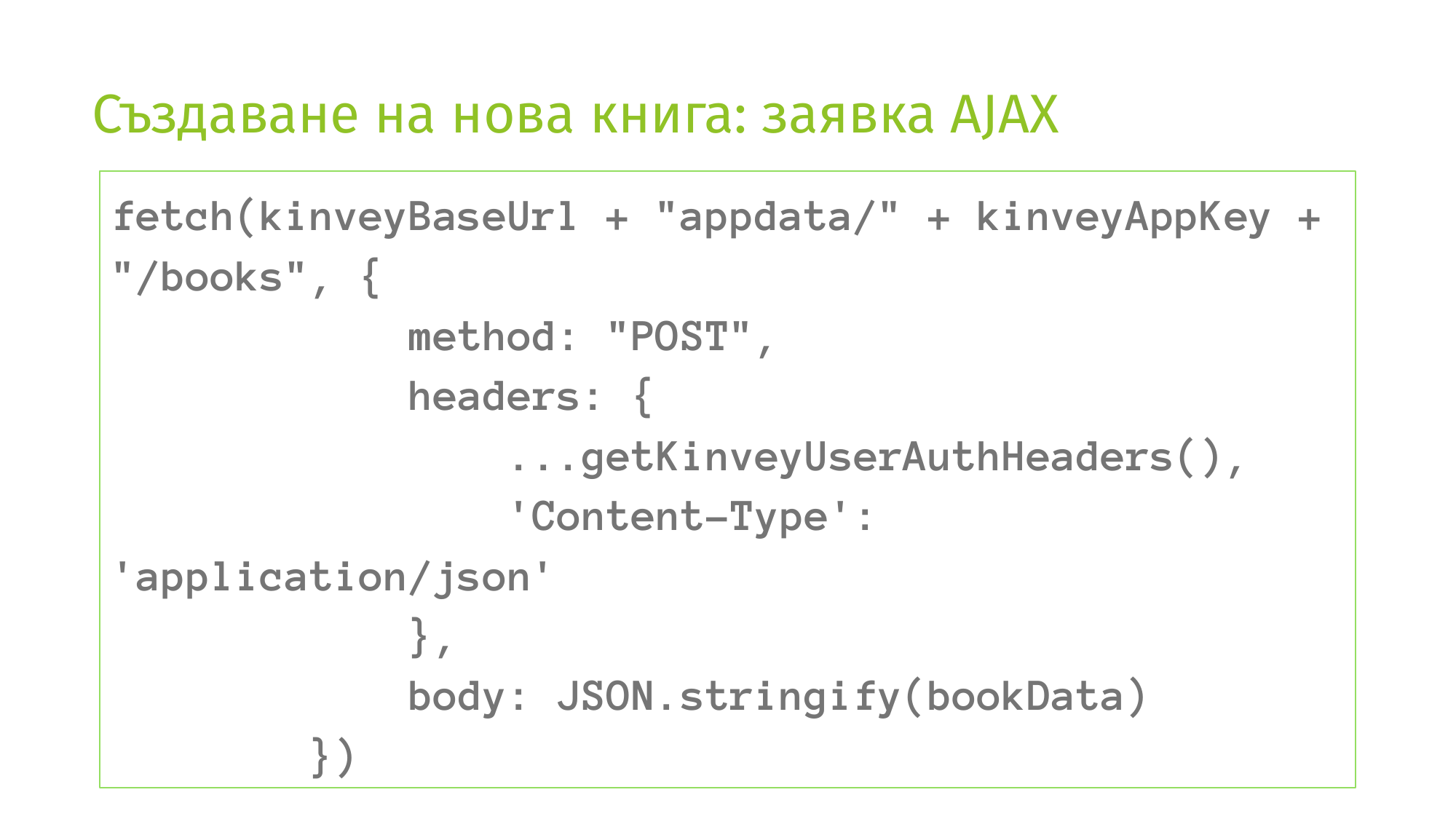

# Създаване на нова книга: заявка AJAX
fetch(kinveyBaseUrl + "appdata/" + kinveyAppKey + "/books", {
            method: "POST",
            headers: {
                ...getKinveyUserAuthHeaders(),
                'Content-Type': 'application/json'
            },
            body: JSON.stringify(bookData)
        })
48